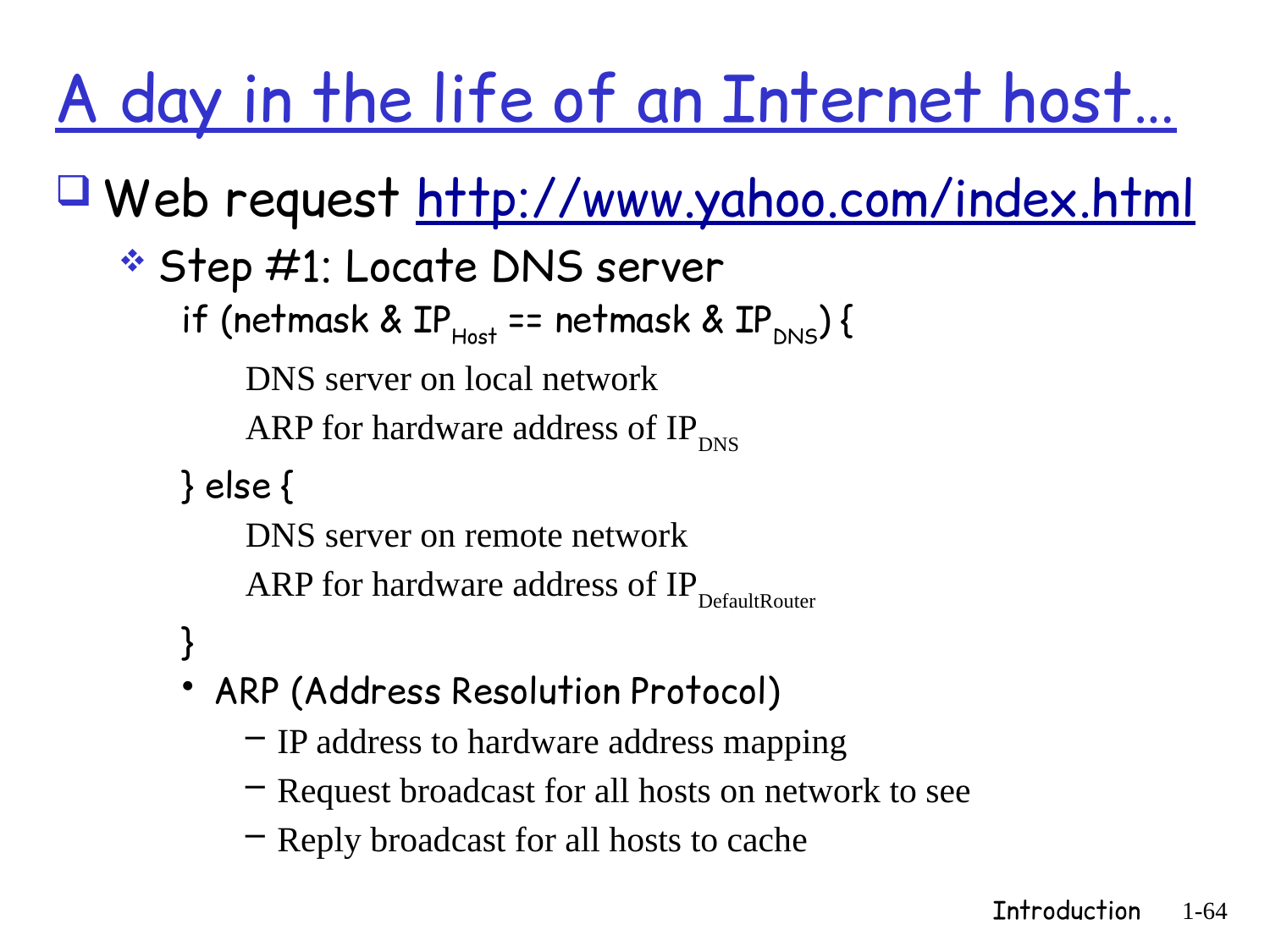

# A day in the life of an Internet host…
Web request http://www.yahoo.com/index.html
Step #1: Locate DNS server
if (netmask & IPHost == netmask & IPDNS) {
DNS server on local network
ARP for hardware address of IPDNS
} else {
DNS server on remote network
ARP for hardware address of IPDefaultRouter
}
ARP (Address Resolution Protocol)
IP address to hardware address mapping
Request broadcast for all hosts on network to see
Reply broadcast for all hosts to cache
 Introduction
1-64